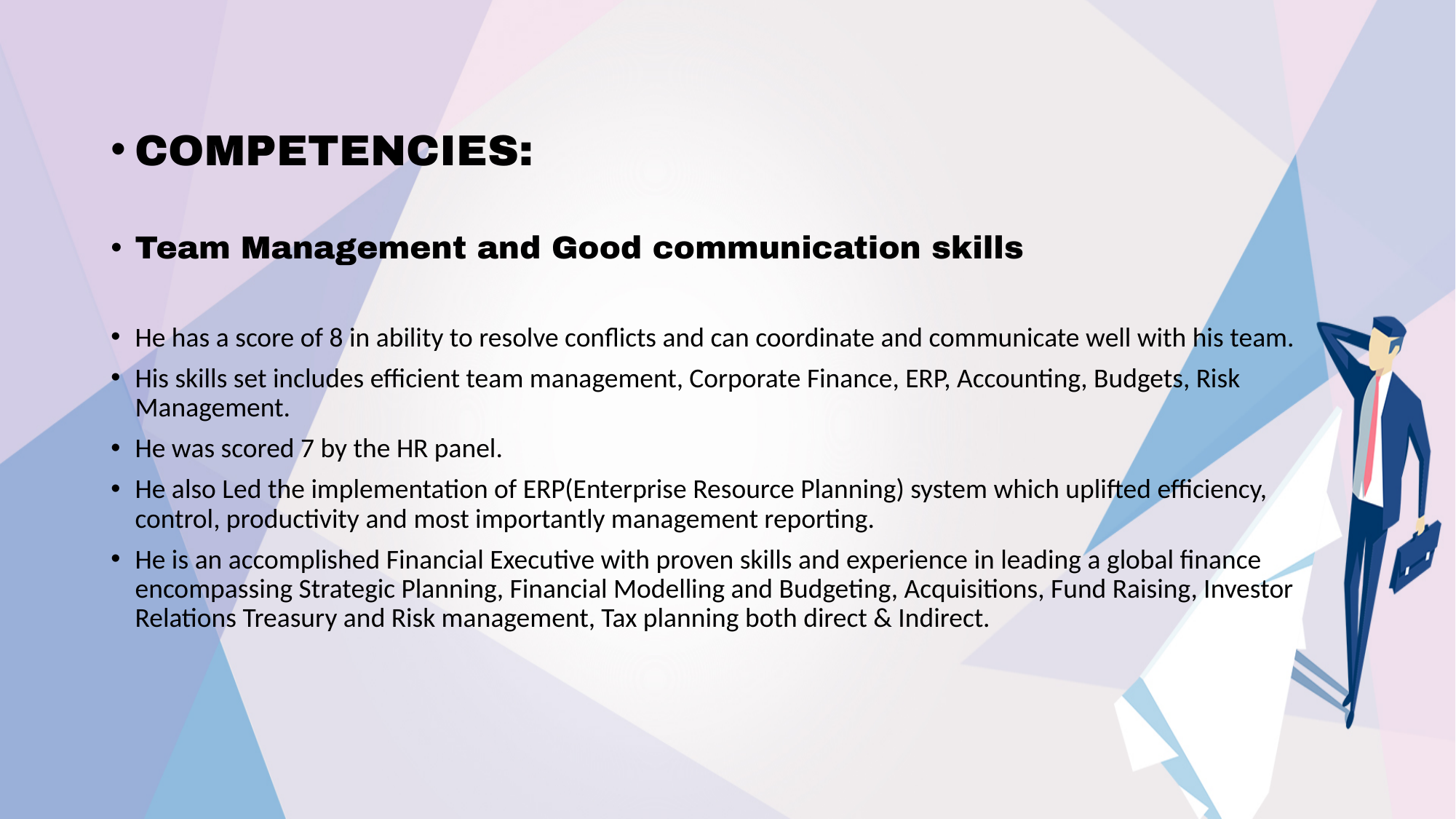

COMPETENCIES:

Team Management and Good communication skills

He has a score of 8 in ability to resolve conflicts and can coordinate and communicate well with his team.
His skills set includes efficient team management, Corporate Finance, ERP, Accounting, Budgets, Risk Management.
He was scored 7 by the HR panel.
He also Led the implementation of ERP(Enterprise Resource Planning) system which uplifted efficiency, control, productivity and most importantly management reporting.
He is an accomplished Financial Executive with proven skills and experience in leading a global finance encompassing Strategic Planning, Financial Modelling and Budgeting, Acquisitions, Fund Raising, Investor Relations Treasury and Risk management, Tax planning both direct & Indirect.